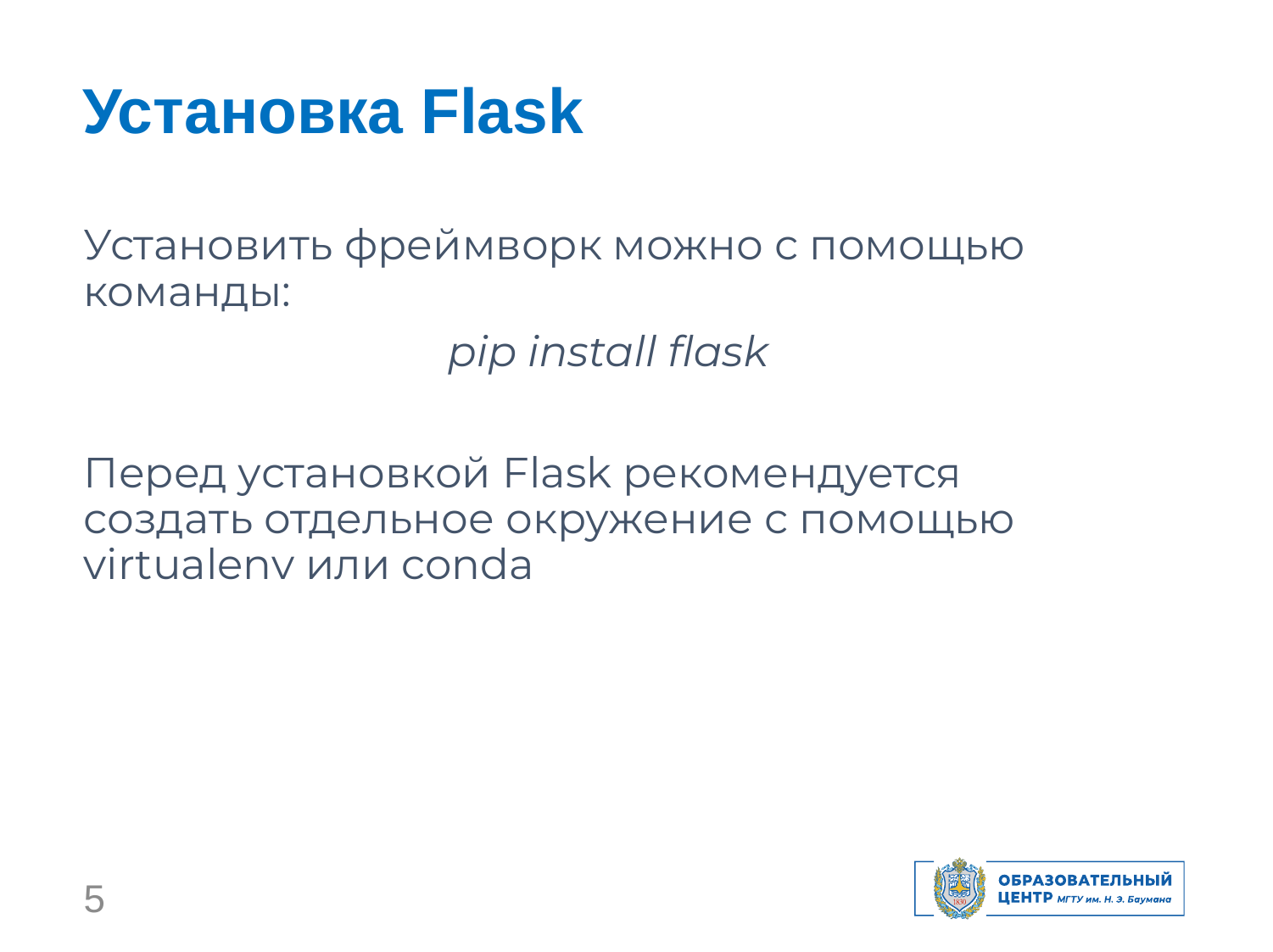

Установка Flask
Установить фреймворк можно с помощью команды:
pip install flask

Перед установкой Flask рекомендуется создать отдельное окружение с помощью virtualenv или conda
5